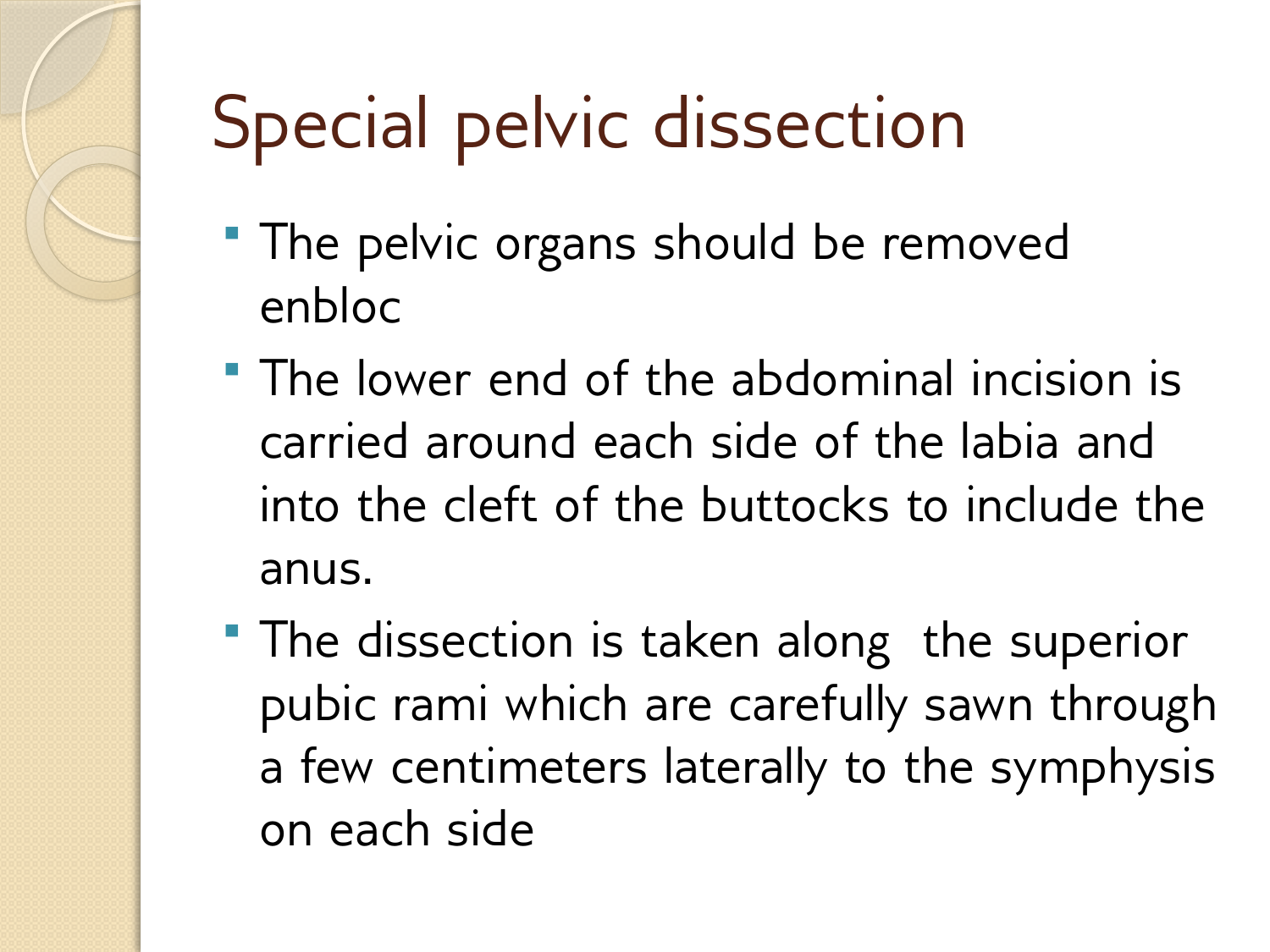

# Special pelvic dissection
The pelvic organs should be removed enbloc
The lower end of the abdominal incision is carried around each side of the labia and into the cleft of the buttocks to include the anus.
The dissection is taken along  the superior pubic rami which are carefully sawn through a few centimeters laterally to the symphysis on each side